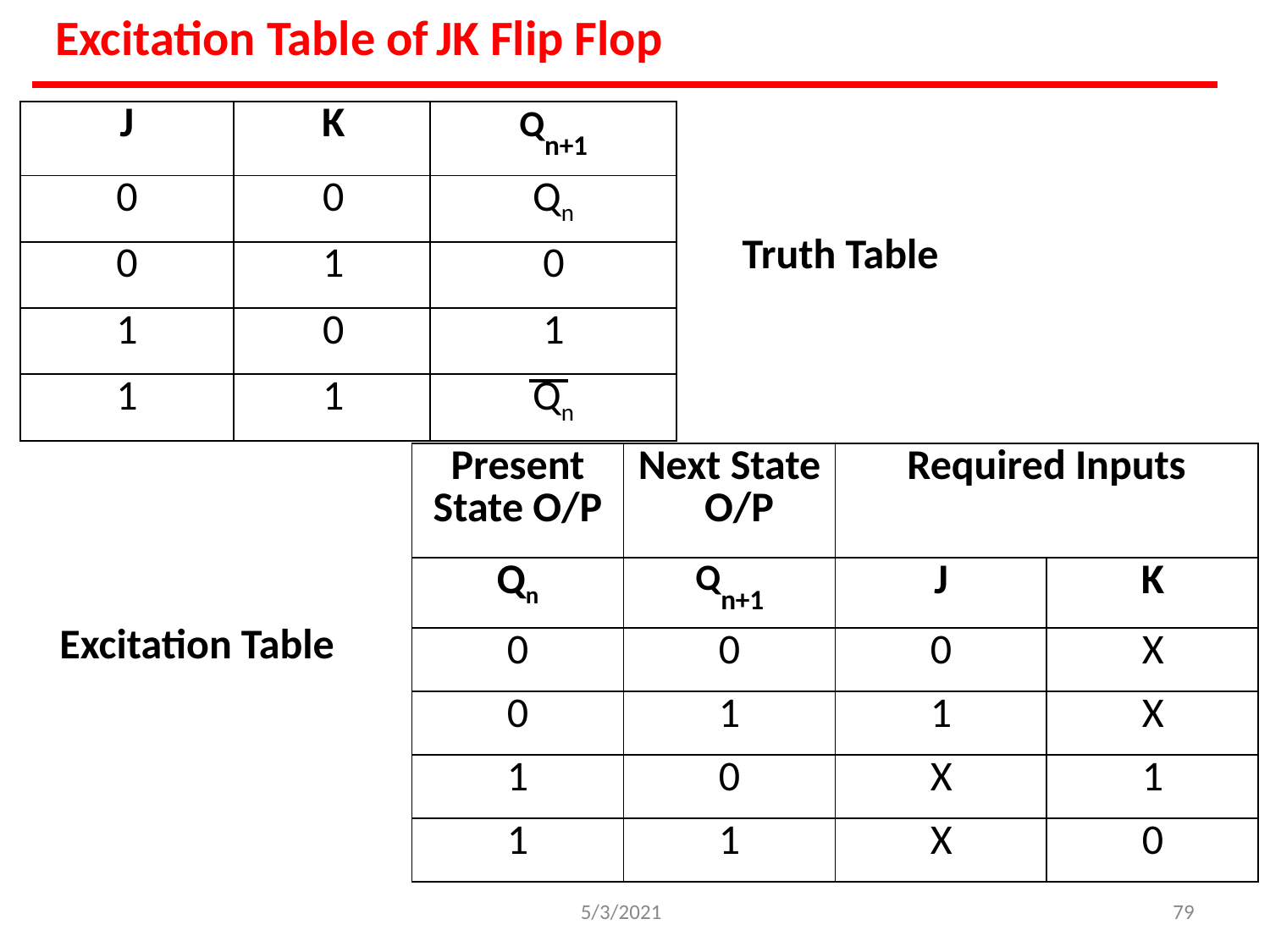

# Excitation Table of	JK Flip Flop

| J | K | Qn+1 |
| --- | --- | --- |
| 0 | 0 | Qn |
| 0 | 1 | 0 |
| 1 | 0 | 1 |
| 1 | 1 | Qn |
Truth Table

| Present State O/P | Next State O/P | Required Inputs |  |
| --- | --- | --- | --- |
| Qn | Qn+1 | J | K |
| 0 | 0 | 0 | X |
| 0 | 1 | 1 | X |
| 1 | 0 | X | 1 |
| 1 | 1 | X | 0 |
Excitation Table
5/3/2021
79